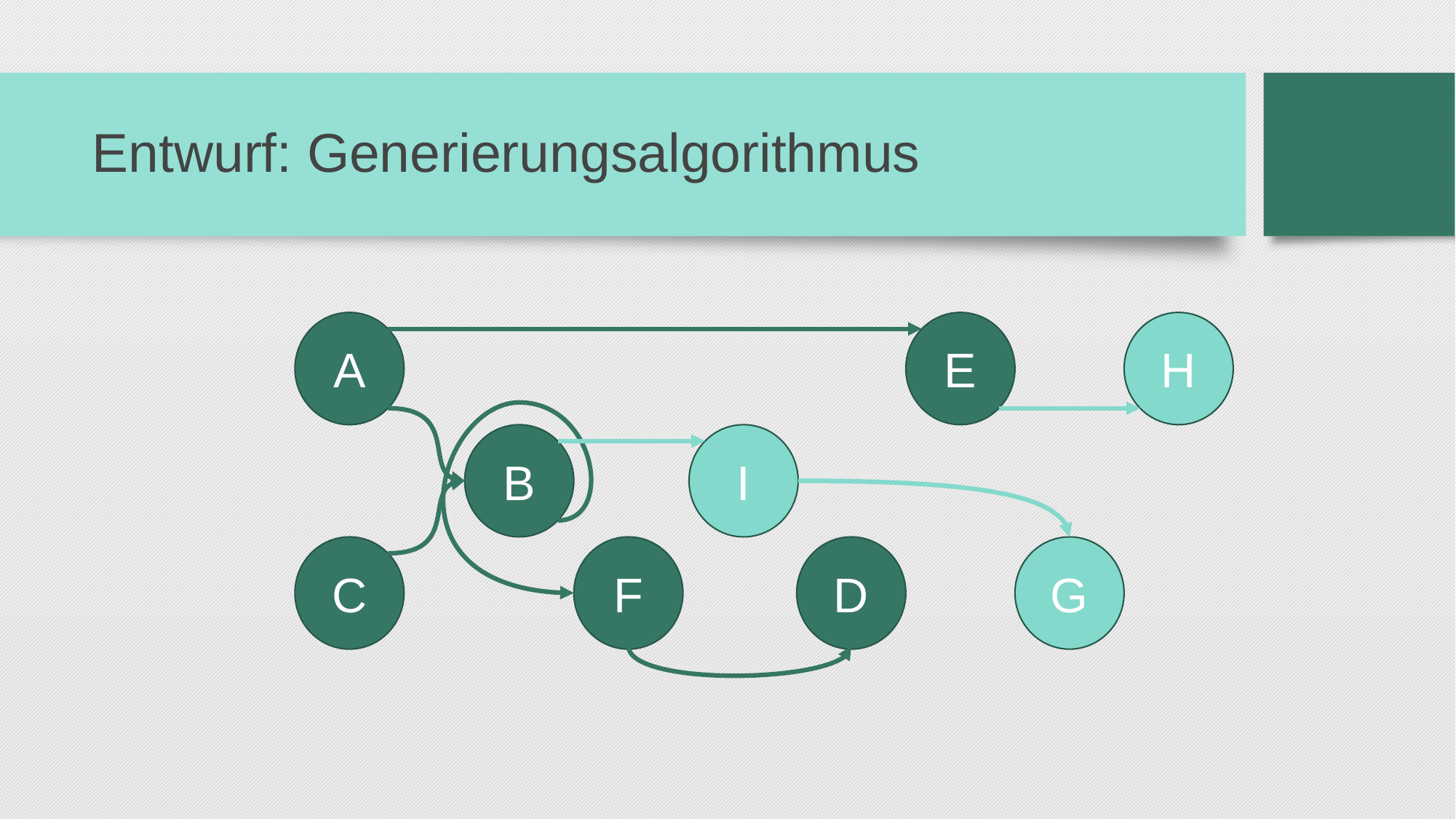

# Entwurf: Generierungsalgorithmus
A
E
H
B
I
C
F
D
G